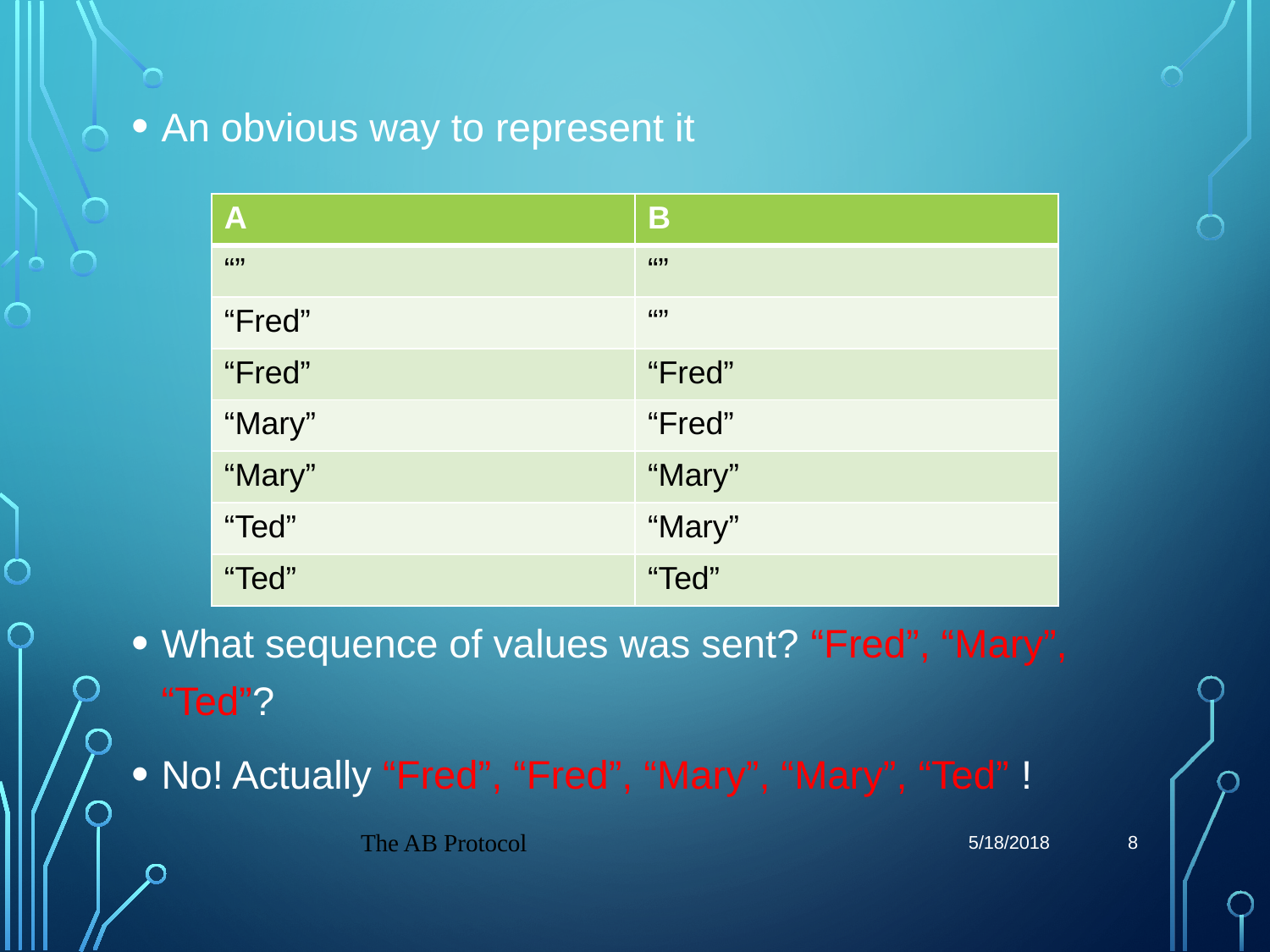

An obvious way to represent it

What sequence of values was sent? “Fred”, “Mary”, “Ted”?
No! Actually “Fred”, “Fred”, “Mary”, “Mary”, “Ted” !
| A | B |
| --- | --- |
| “” | “” |
| “Fred” | “” |
| “Fred” | “Fred” |
| “Mary” | “Fred” |
| “Mary” | “Mary” |
| “Ted” | “Mary” |
| “Ted” | “Ted” |
8
The AB Protocol
5/18/2018